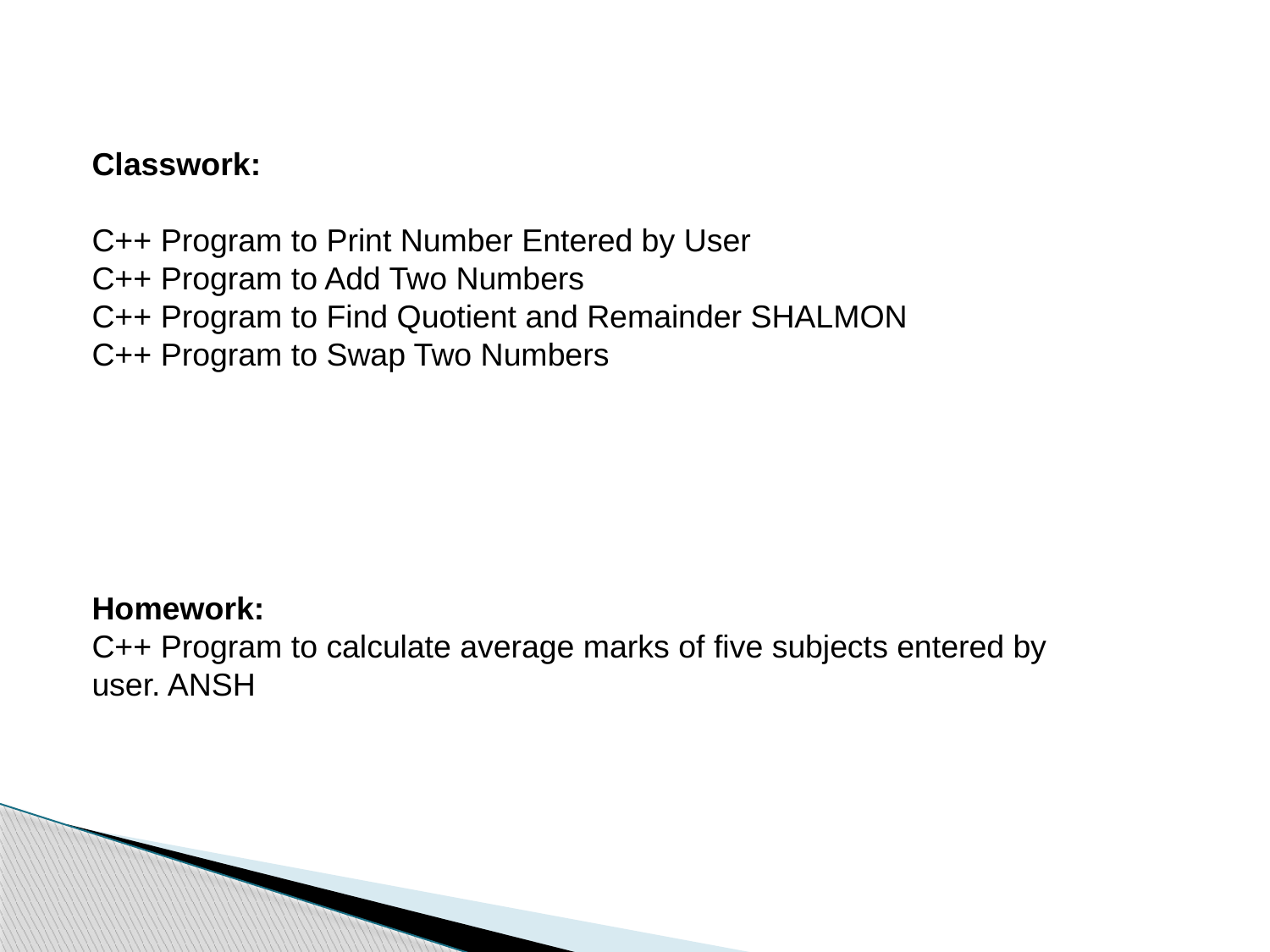

Classwork:

C++ Program to Print Number Entered by User
C++ Program to Add Two Numbers
C++ Program to Find Quotient and Remainder SHALMON
C++ Program to Swap Two Numbers
Homework:
C++ Program to calculate average marks of five subjects entered by user. ANSH